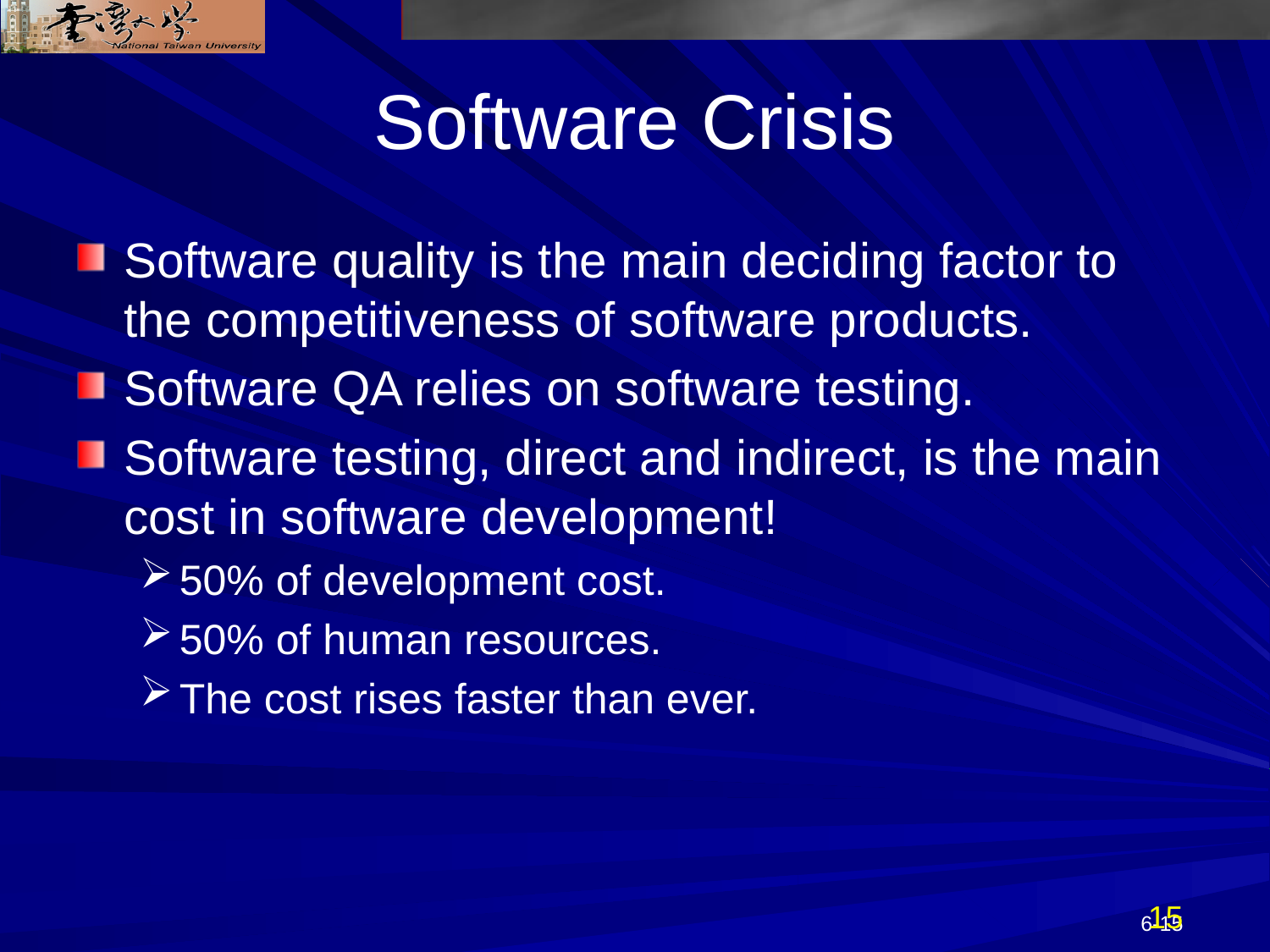

15
Department of Electrical Engineering
# Software Crisis
Software quality is the main deciding factor to the competitiveness of software products.
Software QA relies on software testing.
Software testing, direct and indirect, is the main cost in software development!
50% of development cost.
50% of human resources.
The cost rises faster than ever.

15